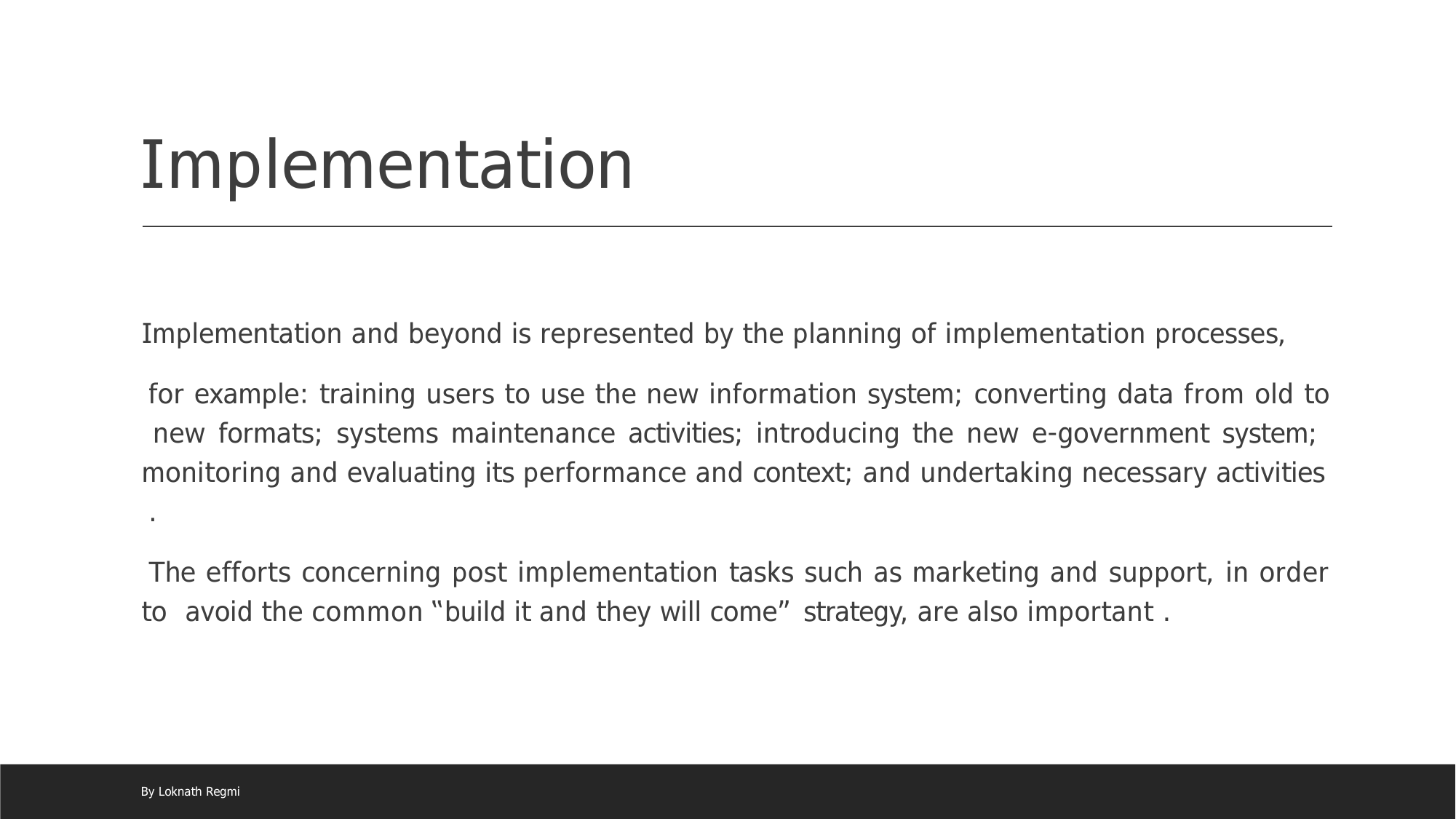

# Implementation
Implementation and beyond is represented by the planning of implementation processes,
for example: training users to use the new information system; converting data from old to  new formats; systems maintenance activities; introducing the new e-government system;  monitoring and evaluating its performance and context; and undertaking necessary activities
.
The eﬀorts concerning post implementation tasks such as marketing and support, in order to  avoid the common “build it and they will come” strategy, are also important .
By Loknath Regmi